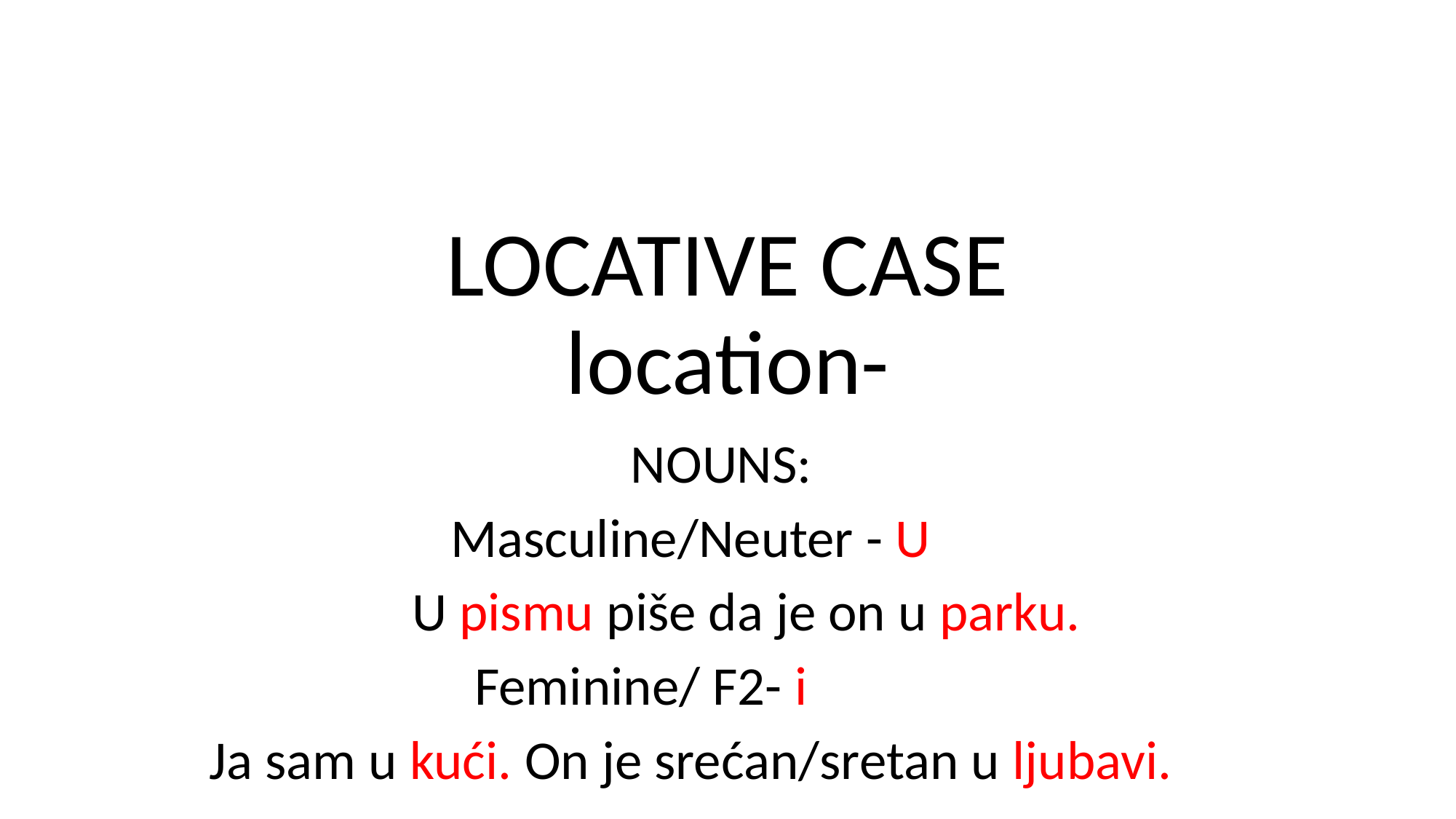

# LOCATIVE CASE location-
NOUNS:
Masculine/Neuter - U
   U pismu piše da je on u parku.
Feminine/ F2- i
Ja sam u kući. On je srećan/sretan u ljubavi.